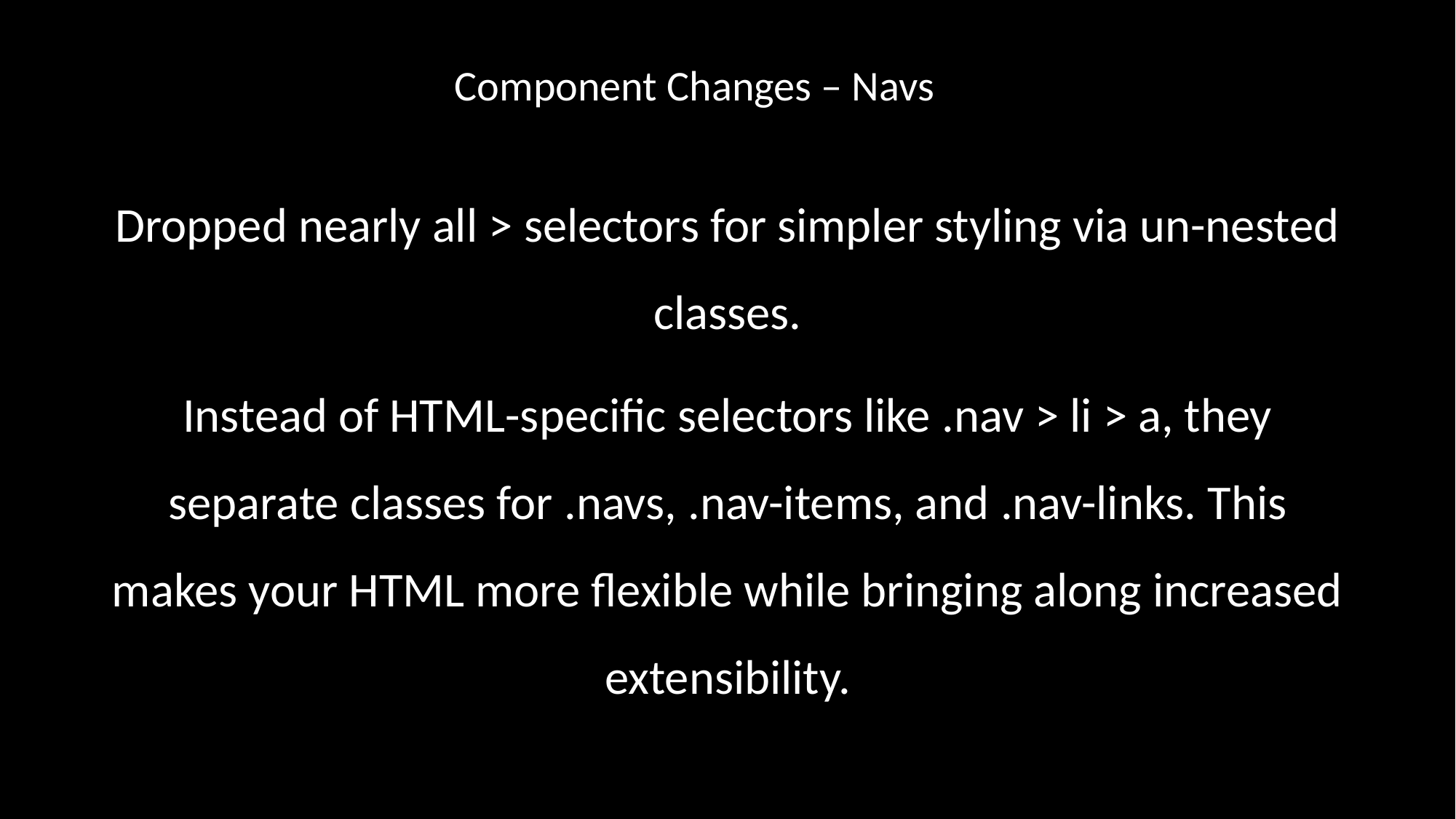

# Component Changes – Navs
Dropped nearly all > selectors for simpler styling via un-nested classes.
Instead of HTML-specific selectors like .nav > li > a, they separate classes for .navs, .nav-items, and .nav-links. This makes your HTML more flexible while bringing along increased extensibility.